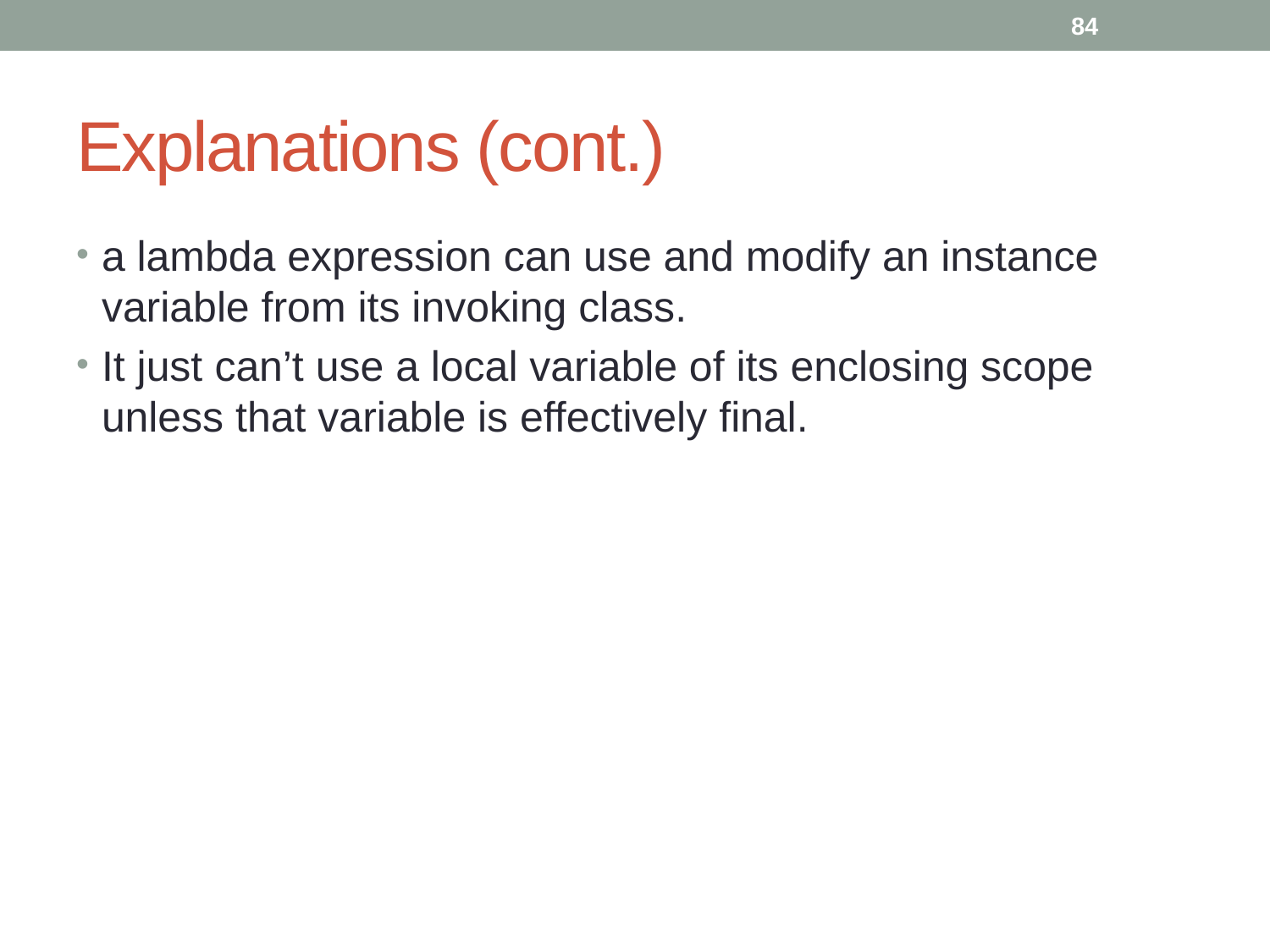

84
# Explanations (cont.)
a lambda expression can use and modify an instance variable from its invoking class.
It just can’t use a local variable of its enclosing scope unless that variable is effectively final.